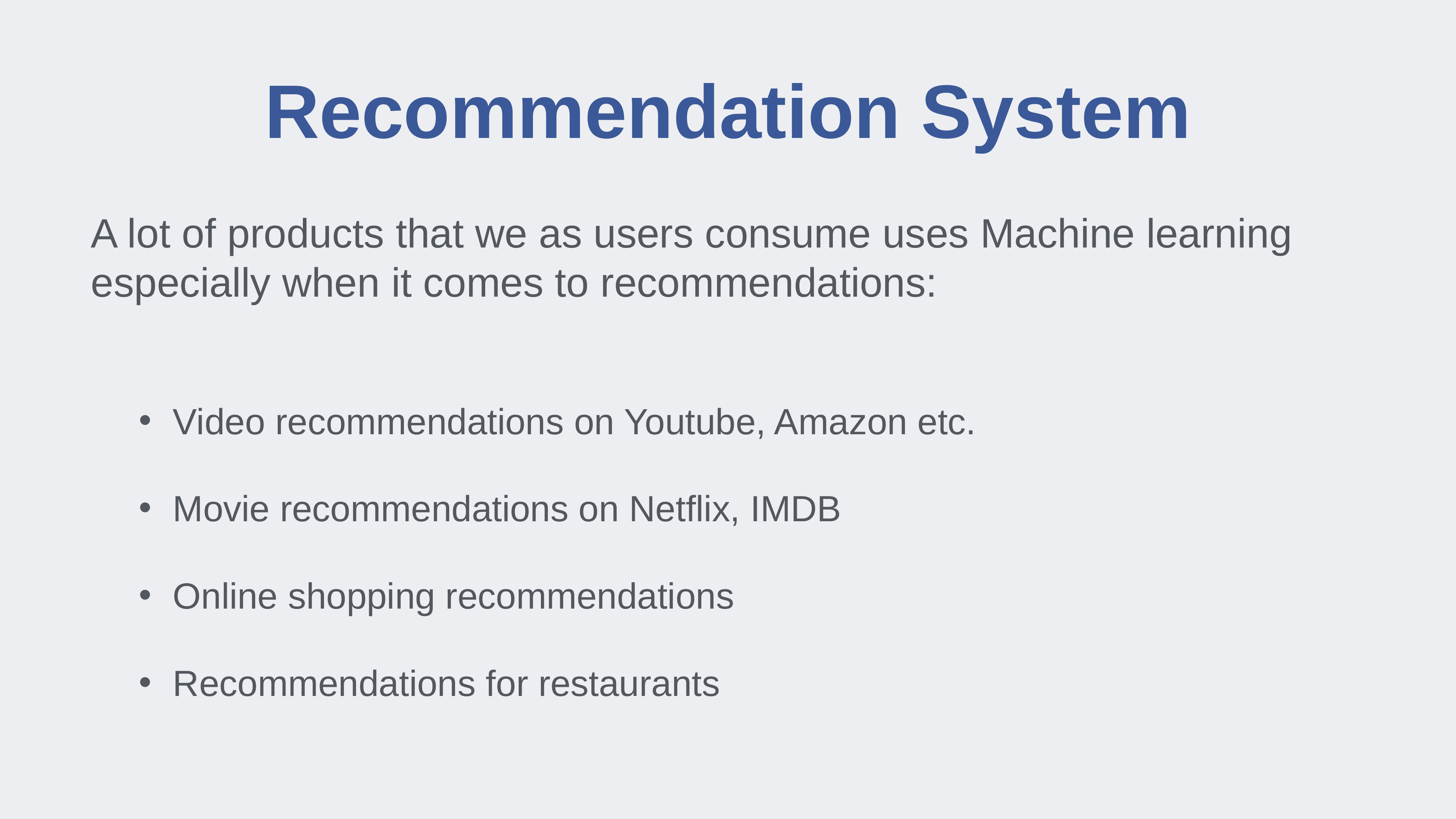

# Recommendation System
A lot of products that we as users consume uses Machine learning especially when it comes to recommendations:

Video recommendations on Youtube, Amazon etc.
Movie recommendations on Netflix, IMDB
Online shopping recommendations
Recommendations for restaurants